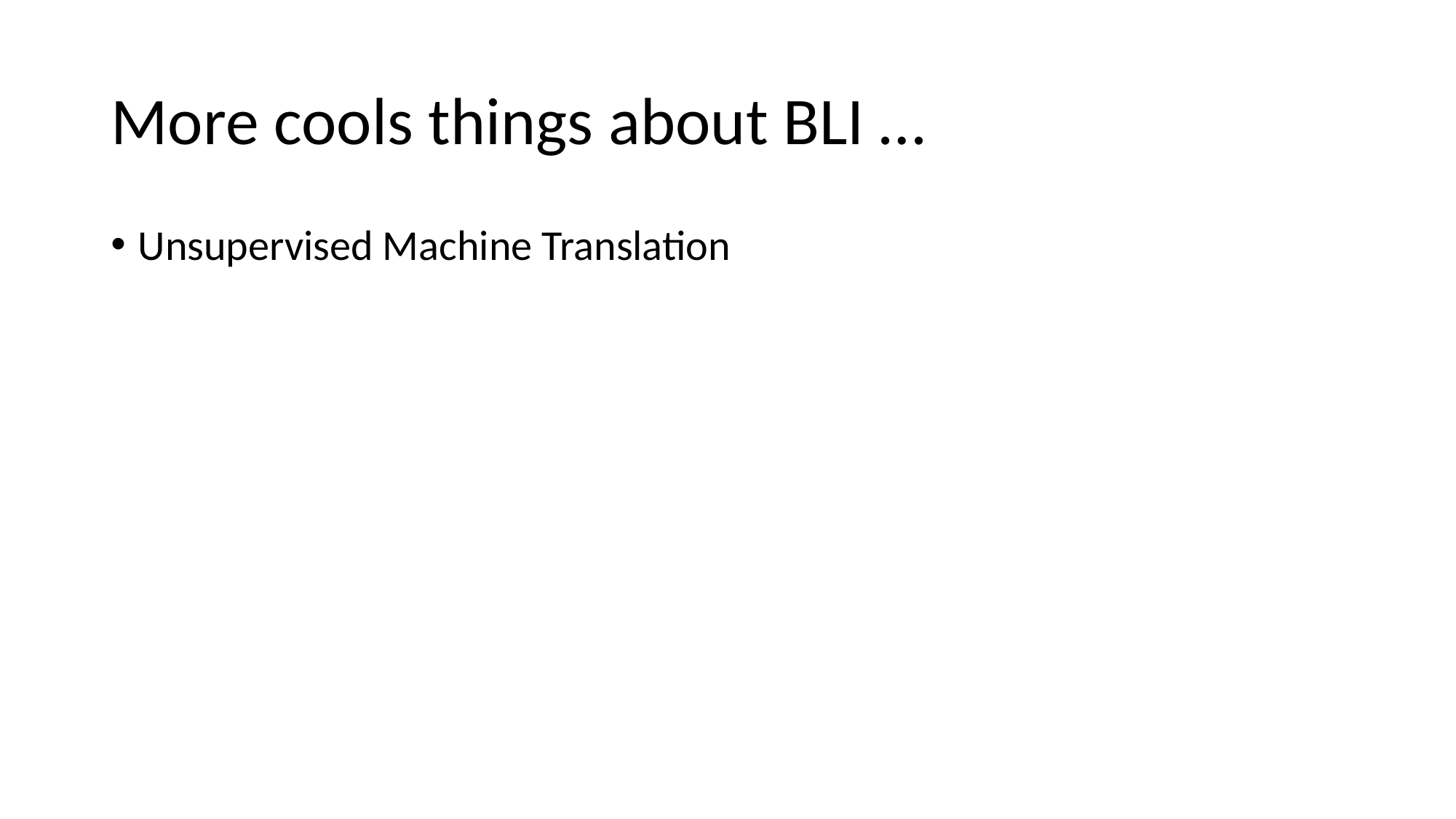

# More cools things about BLI …
Unsupervised Machine Translation